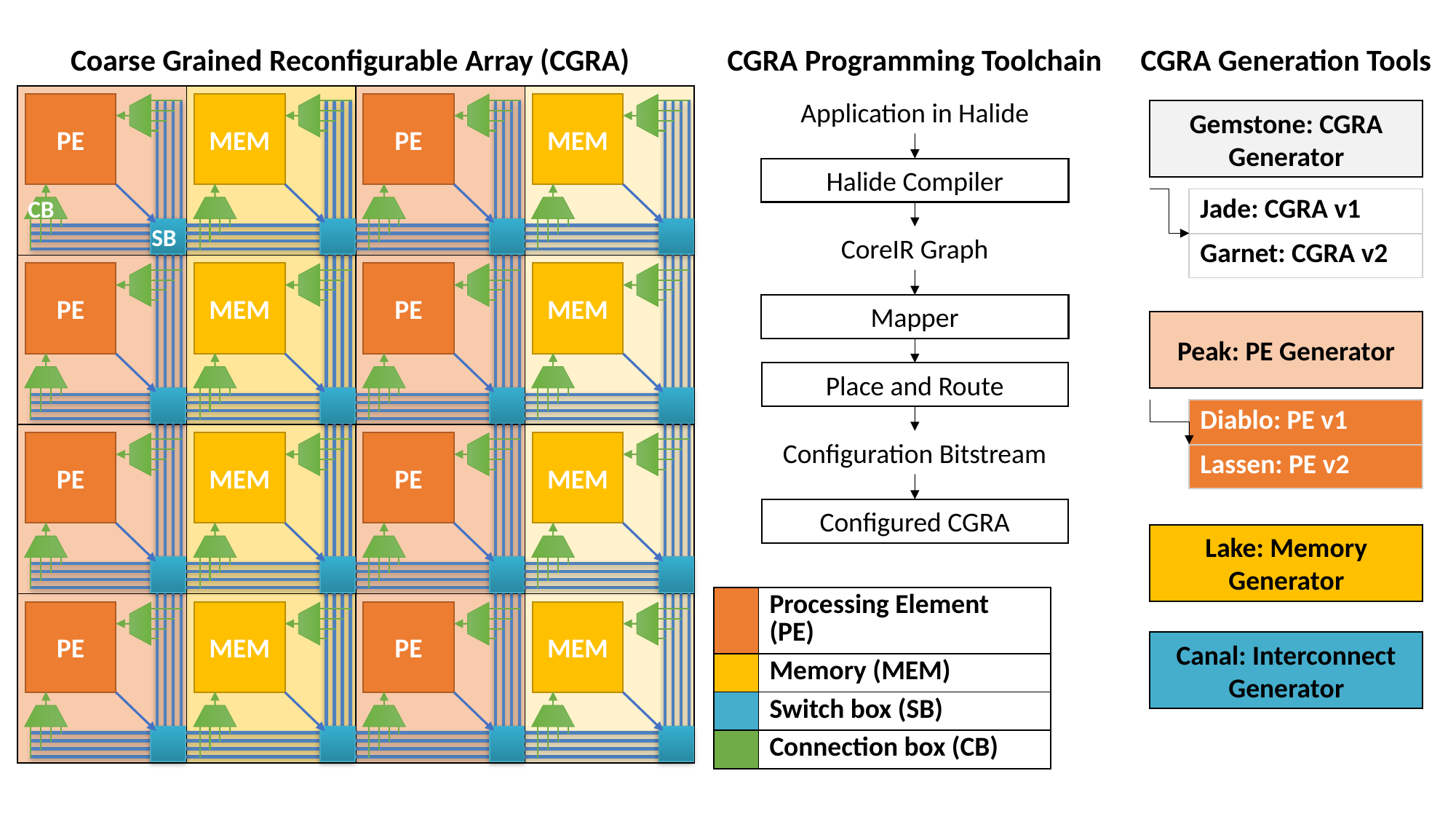

Coarse Grained Reconfigurable Array (CGRA)
CGRA Generation Tools
CGRA Programming Toolchain
|  |  |  |  |
| --- | --- | --- | --- |
|  |  |  |  |
|  |  |  |  |
|  |  |  |  |
Application in Halide
Halide Compiler
CoreIR Graph
Mapper
Place and Route
Configuration Bitstream
Configured CGRA
PE
MEM
PE
MEM

Gemstone: CGRA Generator

CB
| Jade: CGRA v1 |
| --- |
| Garnet: CGRA v2 |

SB

PE
MEM
PE
MEM

Peak: PE Generator

| Diablo: PE v1 |
| --- |
| Lassen: PE v2 |
PE
MEM
PE
MEM

Lake: Memory Generator

|  | Processing Element (PE) |
| --- | --- |
|  | Memory (MEM) |
|  | Switch box (SB) |
|  | Connection box (CB) |
PE
MEM
PE
MEM

Canal: Interconnect Generator